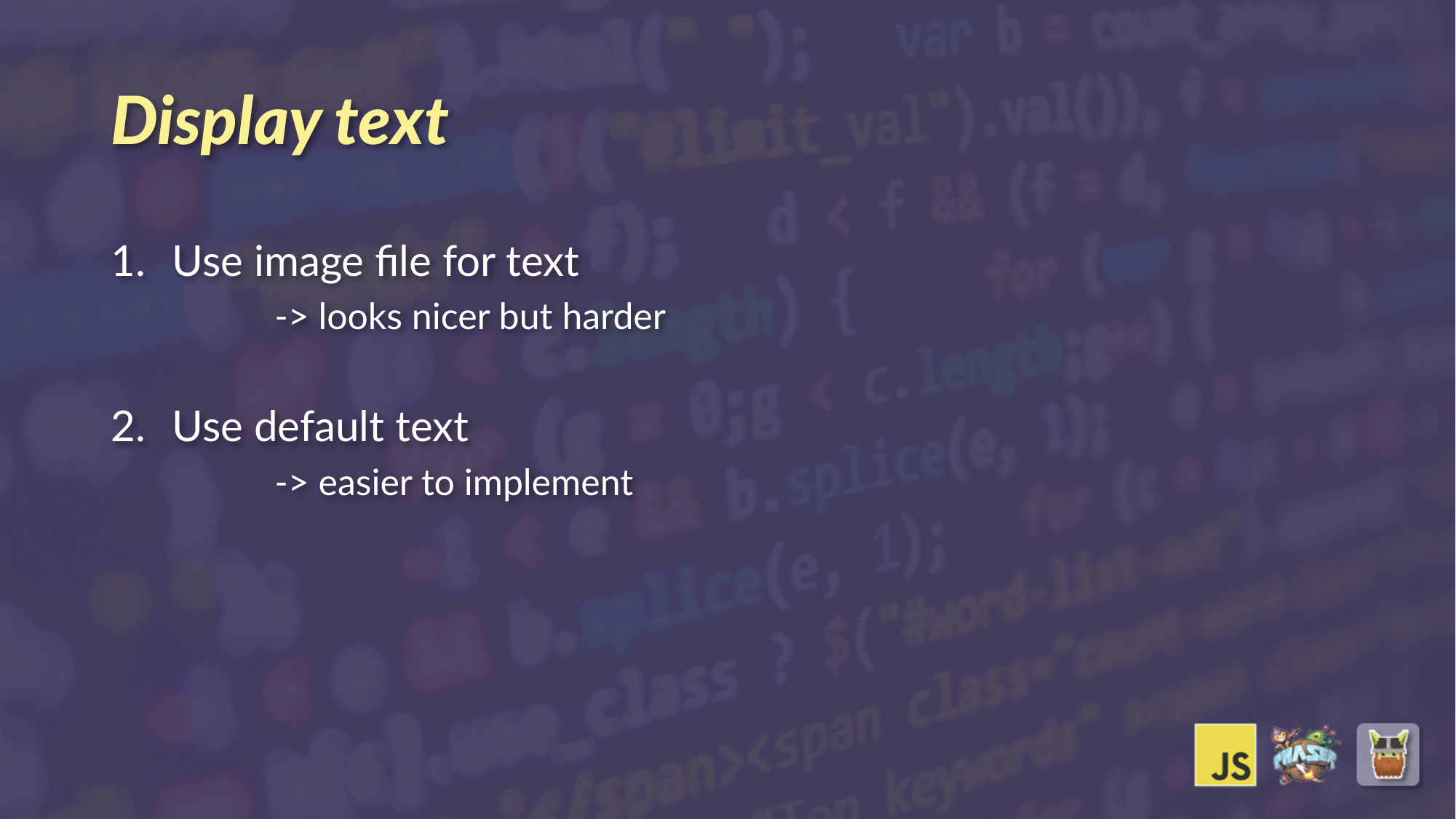

# Display text
Use image file for text
	-> looks nicer but harder

Use default text
	-> easier to implement